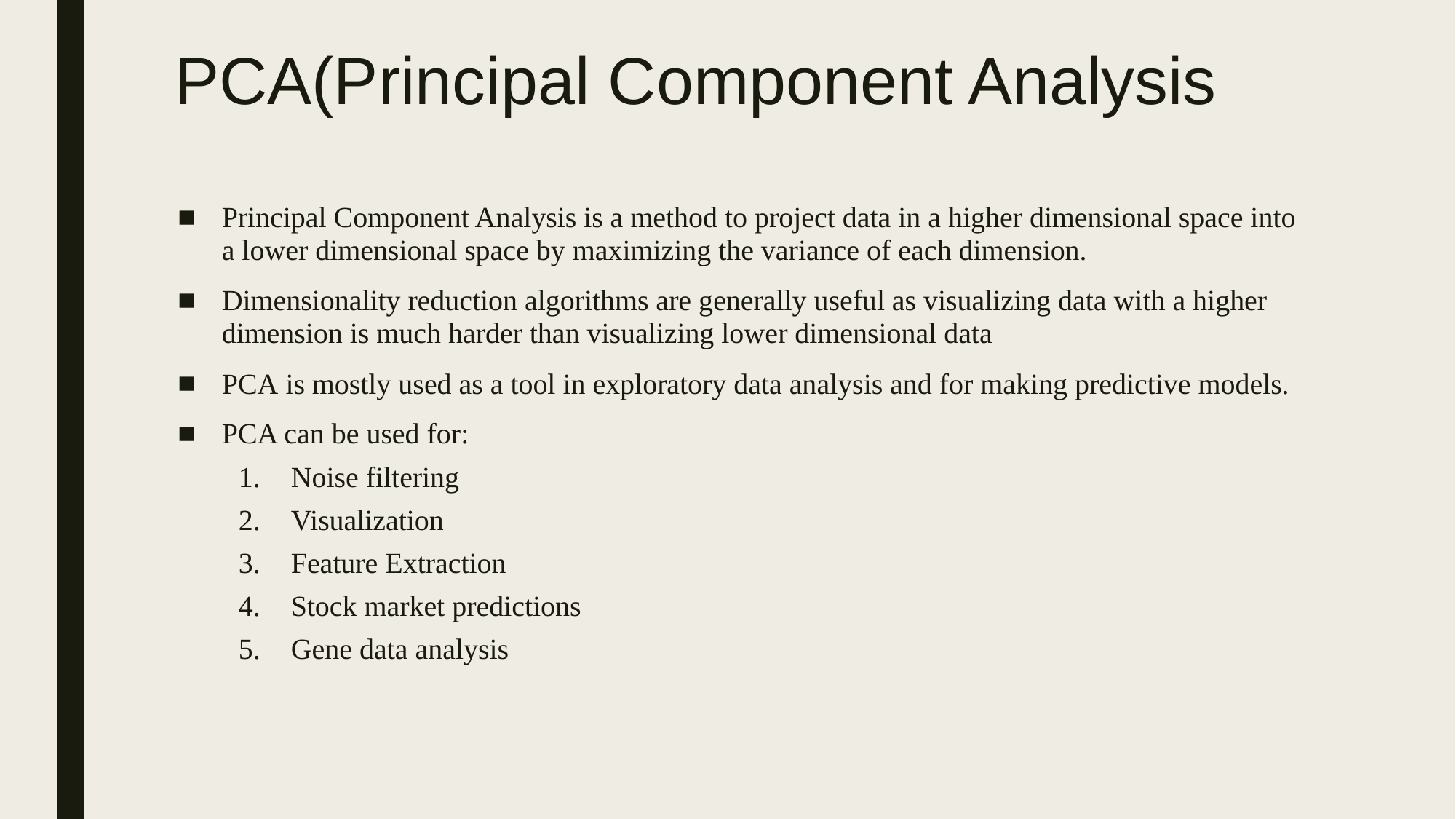

# PCA(Principal Component Analysis
Principal Component Analysis is a method to project data in a higher dimensional space into a lower dimensional space by maximizing the variance of each dimension.
Dimensionality reduction algorithms are generally useful as visualizing data with a higher dimension is much harder than visualizing lower dimensional data
PCA is mostly used as a tool in exploratory data analysis and for making predictive models.
PCA can be used for:
Noise filtering
Visualization
Feature Extraction
Stock market predictions
Gene data analysis